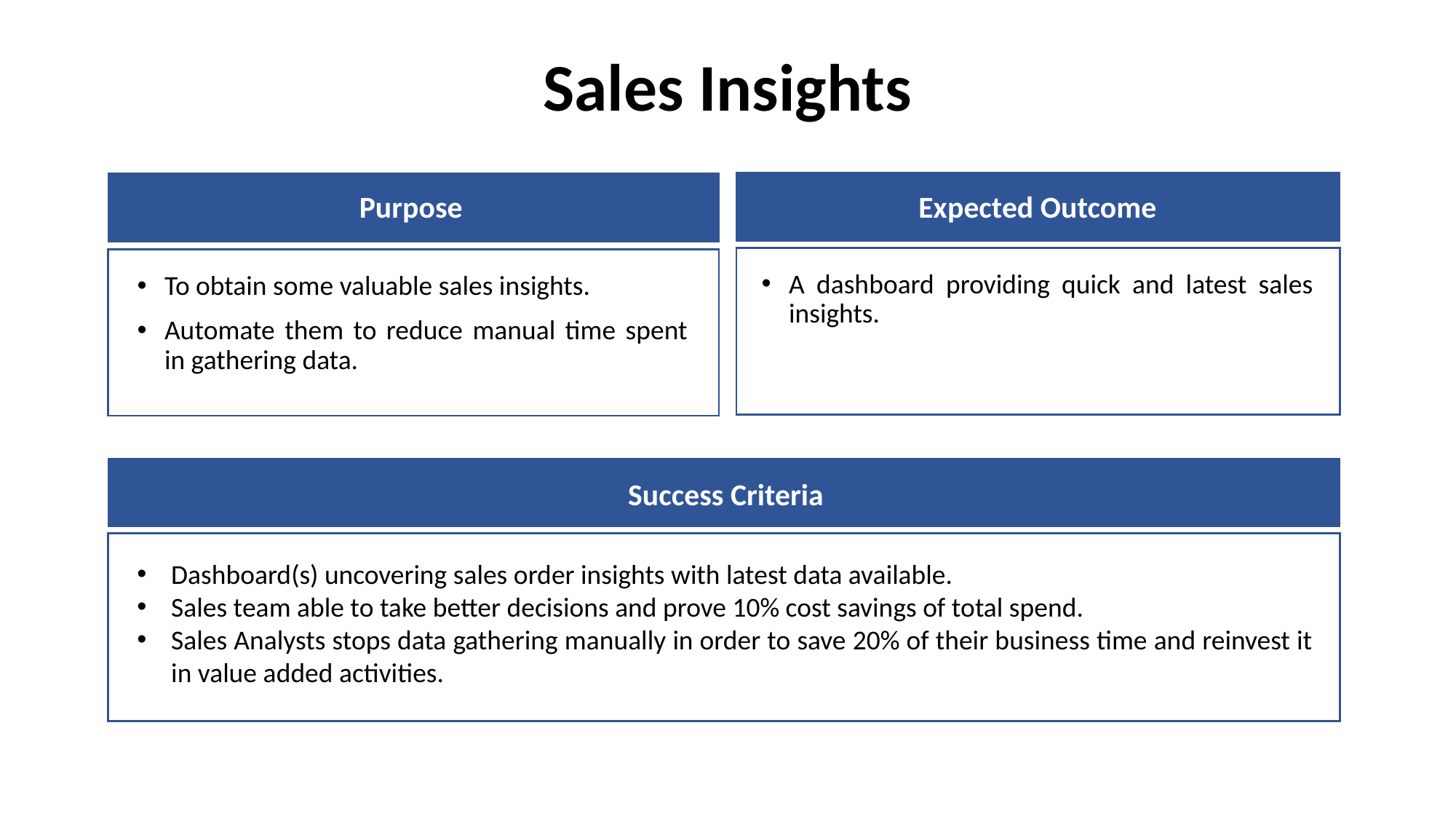

# Sales Insights

Purpose
Expected Outcome

A dashboard providing quick and latest sales insights.
To obtain some valuable sales insights.
Automate them to reduce manual time spent in gathering data.

Success Criteria

Dashboard(s) uncovering sales order insights with latest data available.
Sales team able to take better decisions and prove 10% cost savings of total spend.
Sales Analysts stops data gathering manually in order to save 20% of their business time and reinvest it in value added activities.